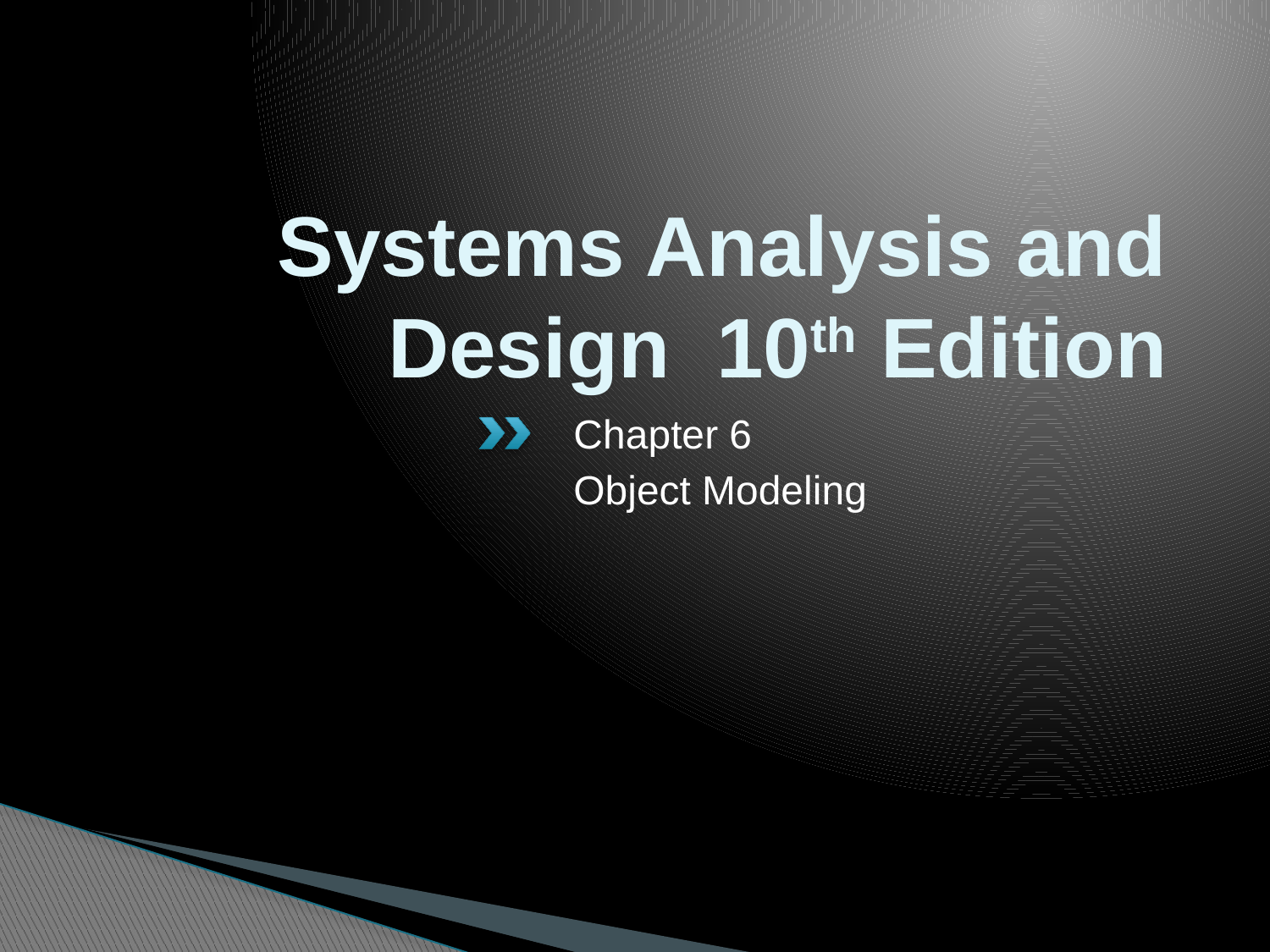

# Systems Analysis and Design  10th Edition
Chapter 6
Object Modeling